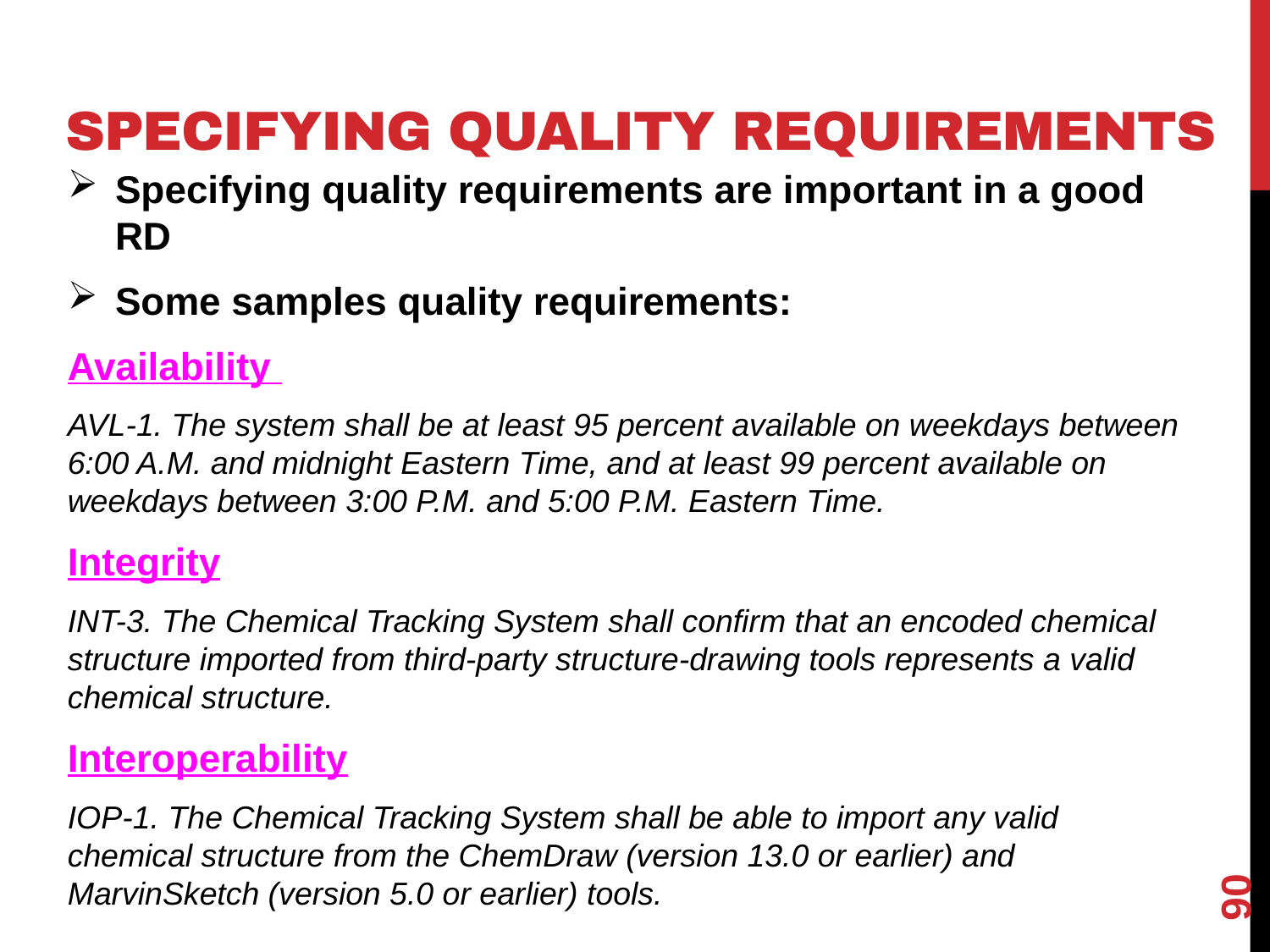

Specifying Quality requirements
Specifying quality requirements are important in a good RD
Some samples quality requirements:
Availability
AVL-1. The system shall be at least 95 percent available on weekdays between 6:00 A.M. and midnight Eastern Time, and at least 99 percent available on weekdays between 3:00 P.M. and 5:00 P.M. Eastern Time.
Integrity
INT-3. The Chemical Tracking System shall confirm that an encoded chemical structure imported from third-party structure-drawing tools represents a valid chemical structure.
Interoperability
IOP-1. The Chemical Tracking System shall be able to import any valid chemical structure from the ChemDraw (version 13.0 or earlier) and MarvinSketch (version 5.0 or earlier) tools.

90